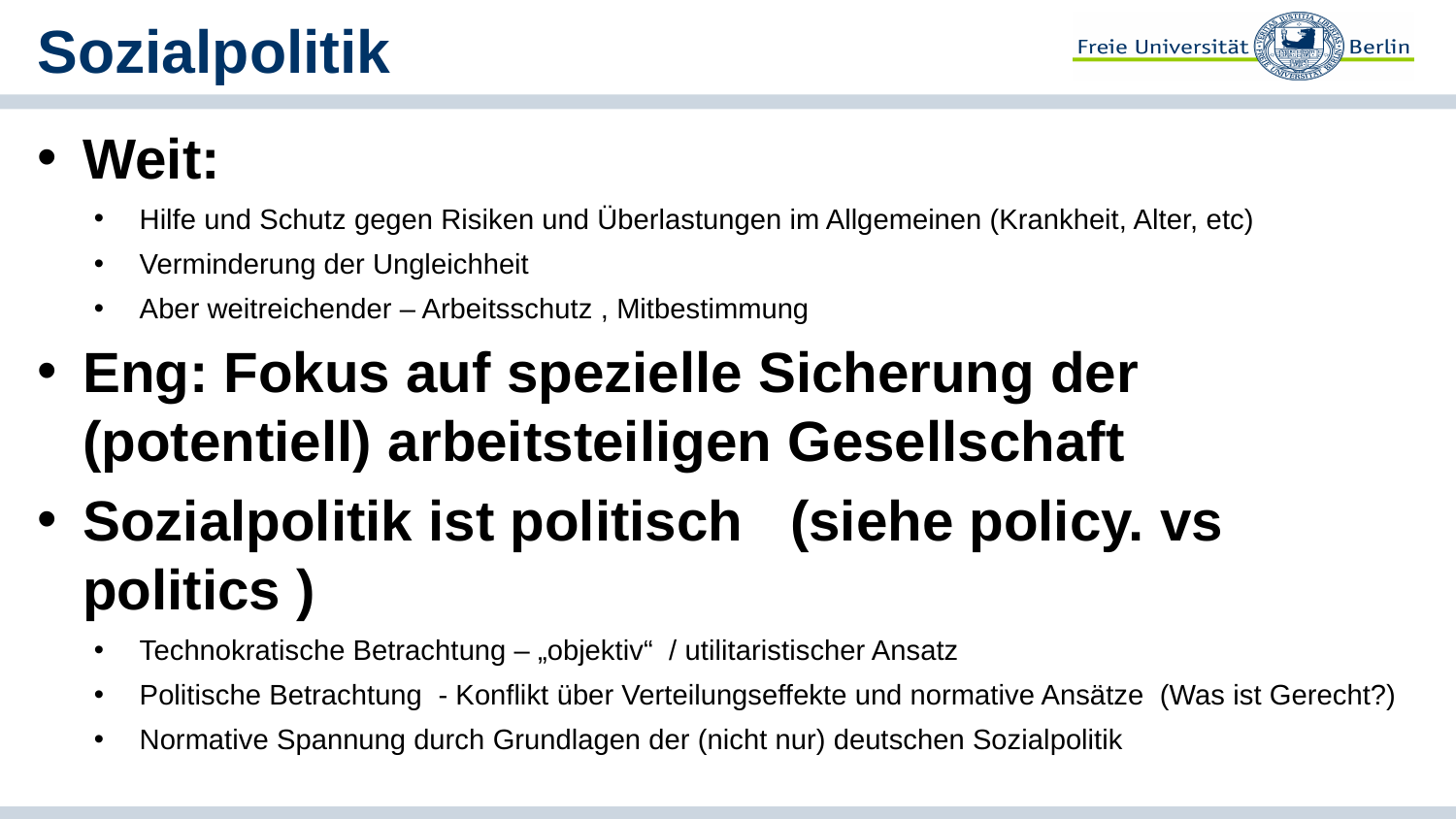

# Sozialpolitik
Weit:
Hilfe und Schutz gegen Risiken und Überlastungen im Allgemeinen (Krankheit, Alter, etc)
Verminderung der Ungleichheit
Aber weitreichender – Arbeitsschutz , Mitbestimmung
Eng: Fokus auf spezielle Sicherung der (potentiell) arbeitsteiligen Gesellschaft
Sozialpolitik ist politisch   (siehe policy. vs politics )
Technokratische Betrachtung – „objektiv“  / utilitaristischer Ansatz
Politische Betrachtung  - Konflikt über Verteilungseffekte und normative Ansätze  (Was ist Gerecht?)
Normative Spannung durch Grundlagen der (nicht nur) deutschen Sozialpolitik